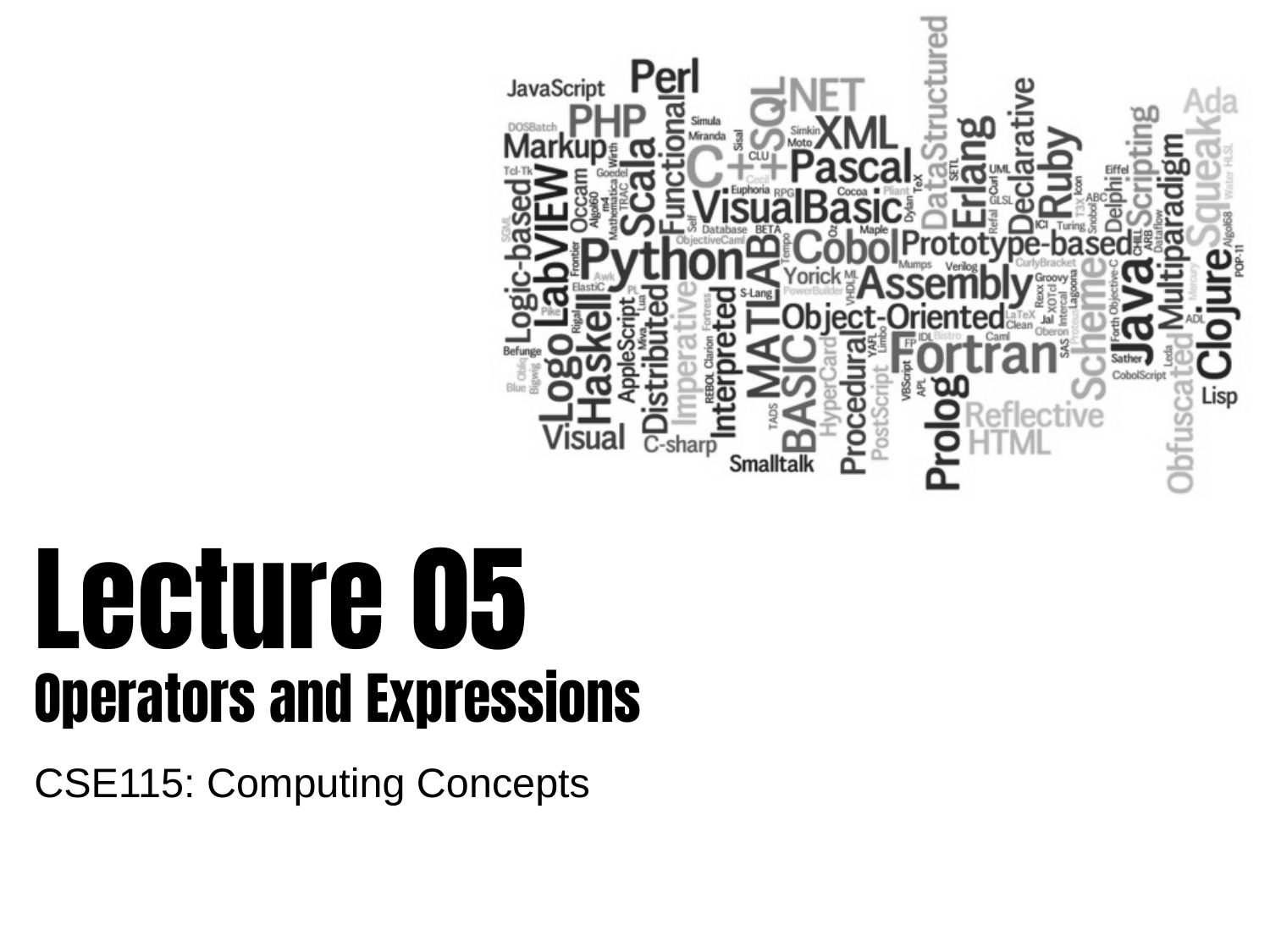

# Lecture 05 Operators and Expressions
CSE115: Computing Concepts